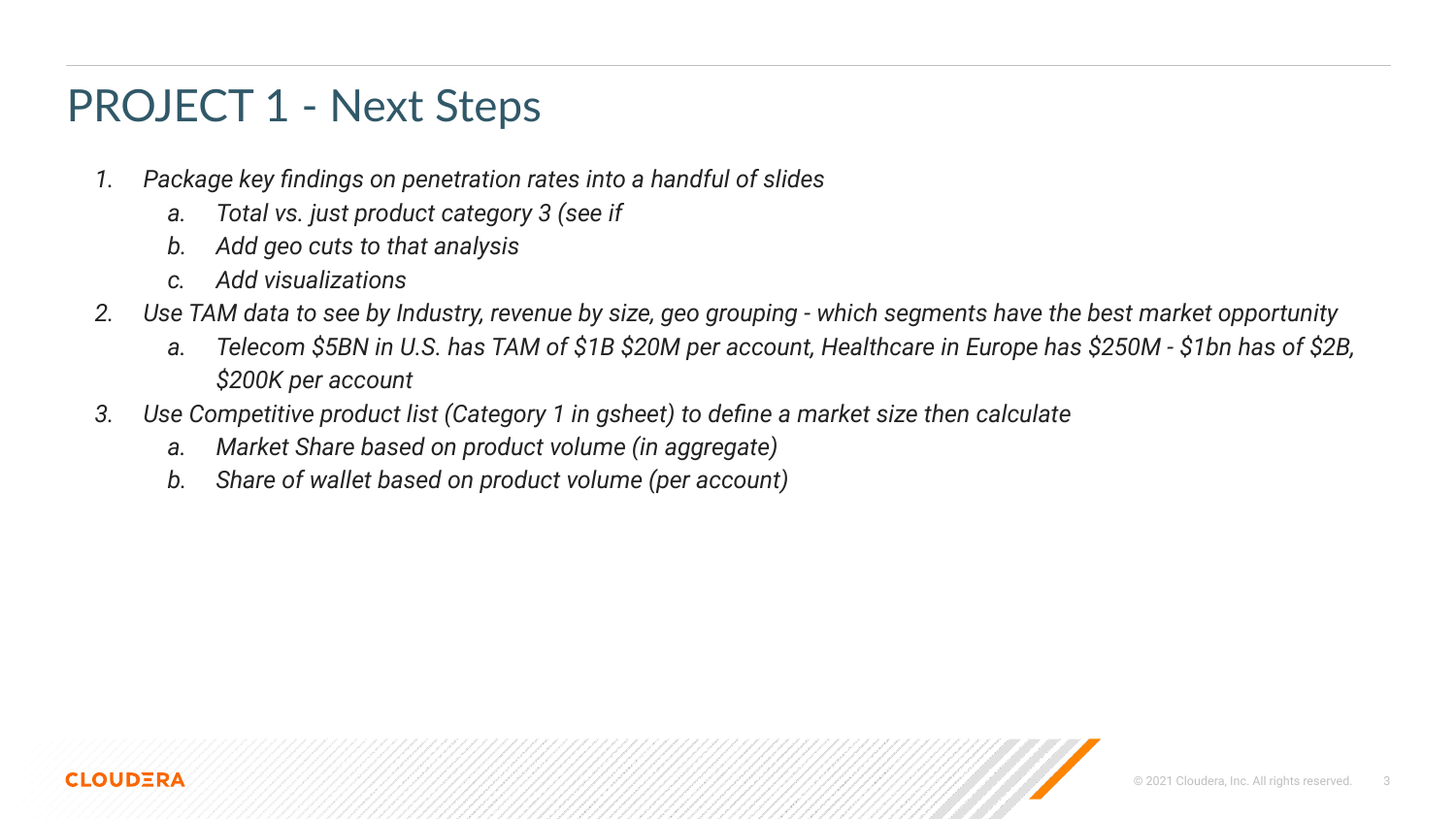

# PROJECT 1 - Next Steps
Package key findings on penetration rates into a handful of slides
Total vs. just product category 3 (see if
Add geo cuts to that analysis
Add visualizations
Use TAM data to see by Industry, revenue by size, geo grouping - which segments have the best market opportunity
Telecom $5BN in U.S. has TAM of $1B $20M per account, Healthcare in Europe has $250M - $1bn has of $2B, $200K per account
Use Competitive product list (Category 1 in gsheet) to define a market size then calculate
Market Share based on product volume (in aggregate)
Share of wallet based on product volume (per account)